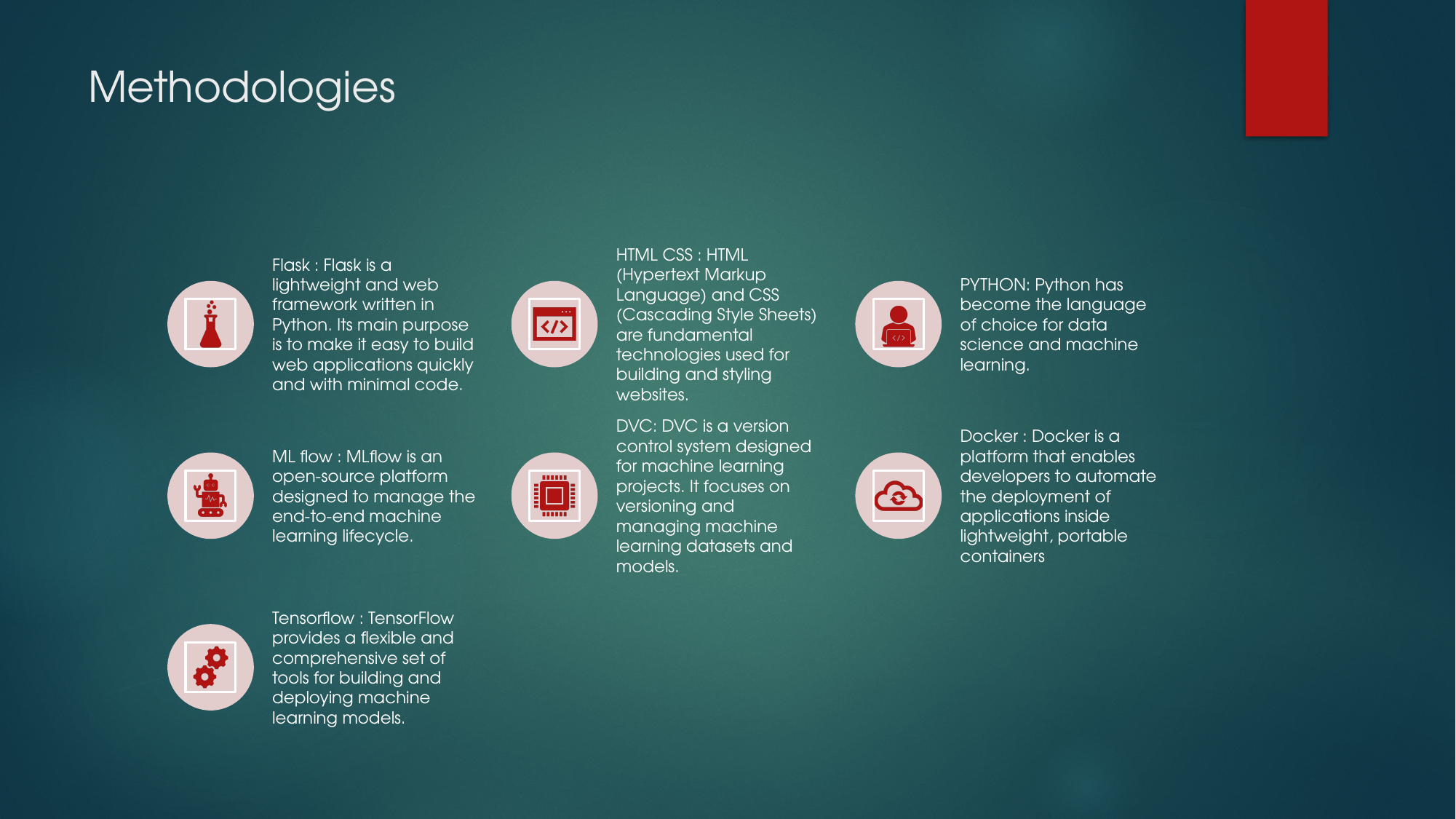

# Methodologies
Flask : Flask is a lightweight and web framework written in Python. Its main purpose is to make it easy to build web applications quickly and with minimal code.
HTML CSS : HTML (Hypertext Markup Language) and CSS (Cascading Style Sheets) are fundamental technologies used for building and styling websites.
PYTHON: Python has become the language of choice for data science and machine learning.
ML flow : MLflow is an open-source platform designed to manage the end-to-end machine learning lifecycle.
DVC: DVC is a version control system designed for machine learning projects. It focuses on versioning and managing machine learning datasets and models.
Docker : Docker is a platform that enables developers to automate the deployment of applications inside lightweight, portable containers
Tensorflow : TensorFlow provides a flexible and comprehensive set of tools for building and deploying machine learning models.